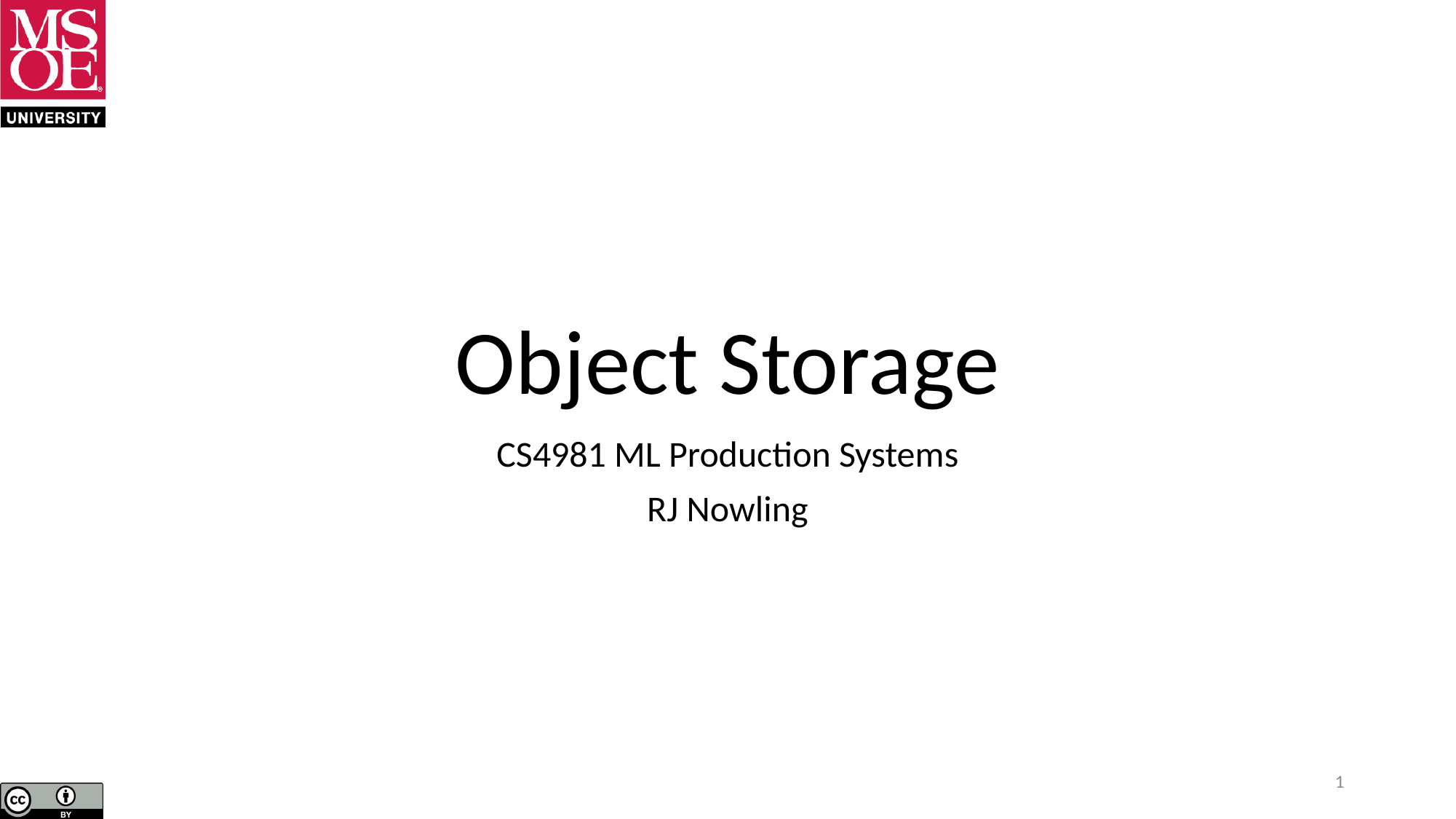

# Object Storage
CS4981 ML Production Systems
RJ Nowling
1